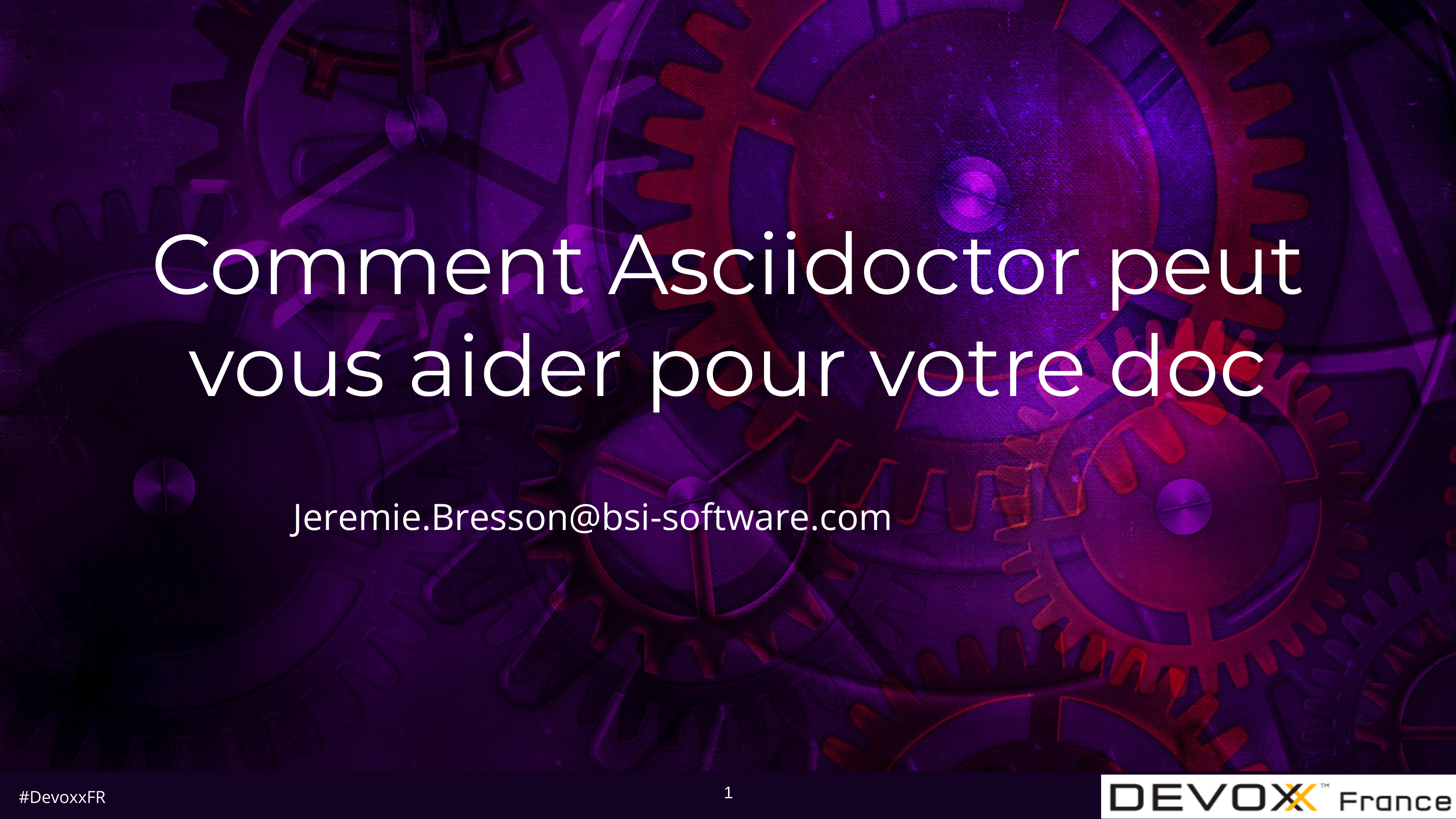

# Comment Asciidoctor peut vous aider pour votre doc
Jeremie.Bresson@bsi-software.com
1